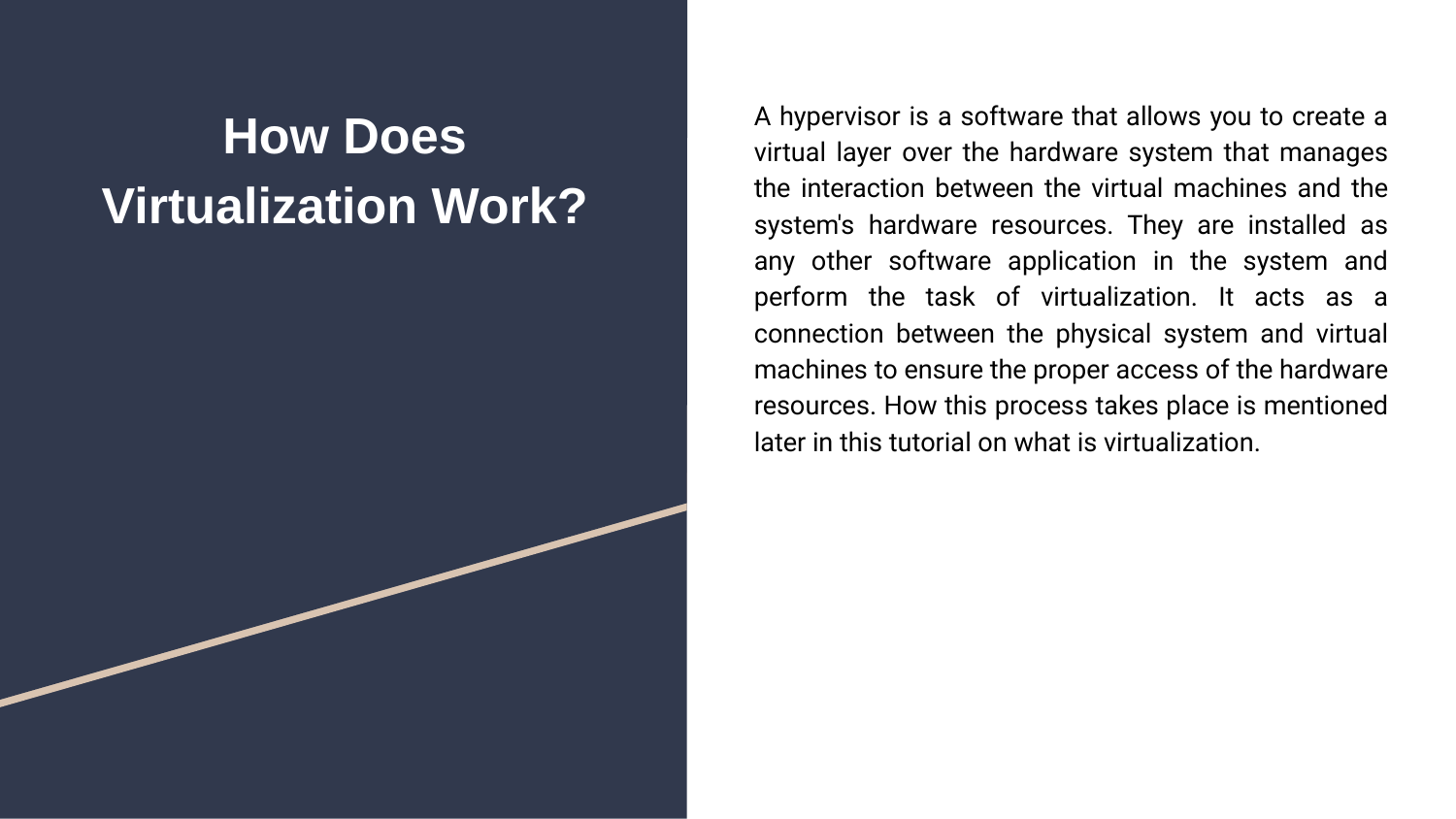

# How Does Virtualization Work?

A hypervisor is a software that allows you to create a virtual layer over the hardware system that manages the interaction between the virtual machines and the system's hardware resources. They are installed as any other software application in the system and perform the task of virtualization. It acts as a connection between the physical system and virtual machines to ensure the proper access of the hardware resources. How this process takes place is mentioned later in this tutorial on what is virtualization.